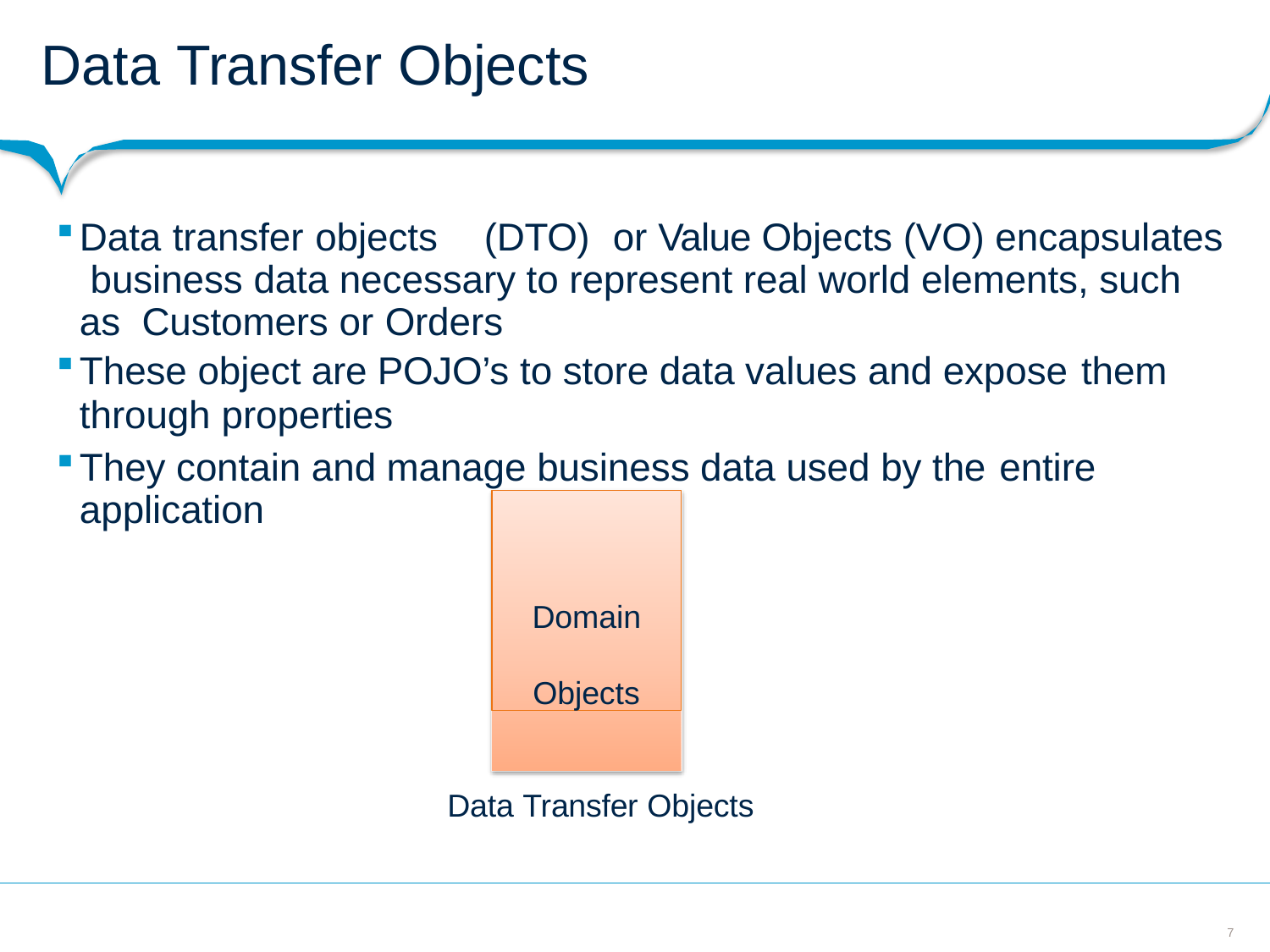

# Data Transfer Objects
Data transfer objects	(DTO)	or Value Objects (VO) encapsulates  business data necessary to represent real world elements, such as  Customers or Orders
These object are POJO’s to store data values and expose them
through properties
They contain and manage business data used by the entire
application

Domain  Objects
Data Transfer Objects
7